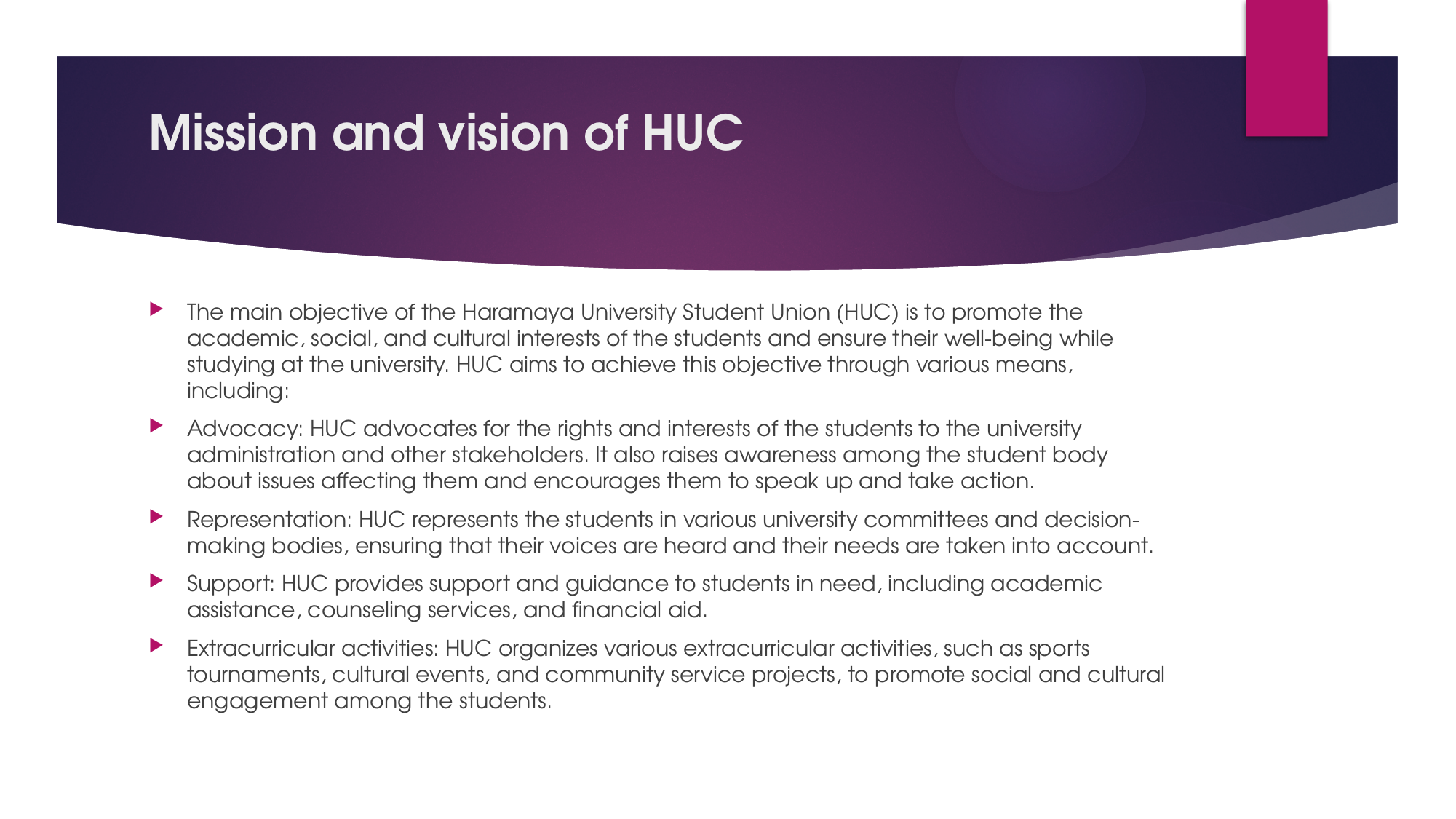

# Mission and vision of HUC
The main objective of the Haramaya University Student Union (HUC) is to promote the academic, social, and cultural interests of the students and ensure their well-being while studying at the university. HUC aims to achieve this objective through various means, including:
Advocacy: HUC advocates for the rights and interests of the students to the university administration and other stakeholders. It also raises awareness among the student body about issues affecting them and encourages them to speak up and take action.
Representation: HUC represents the students in various university committees and decision-making bodies, ensuring that their voices are heard and their needs are taken into account.
Support: HUC provides support and guidance to students in need, including academic assistance, counseling services, and financial aid.
Extracurricular activities: HUC organizes various extracurricular activities, such as sports tournaments, cultural events, and community service projects, to promote social and cultural engagement among the students.